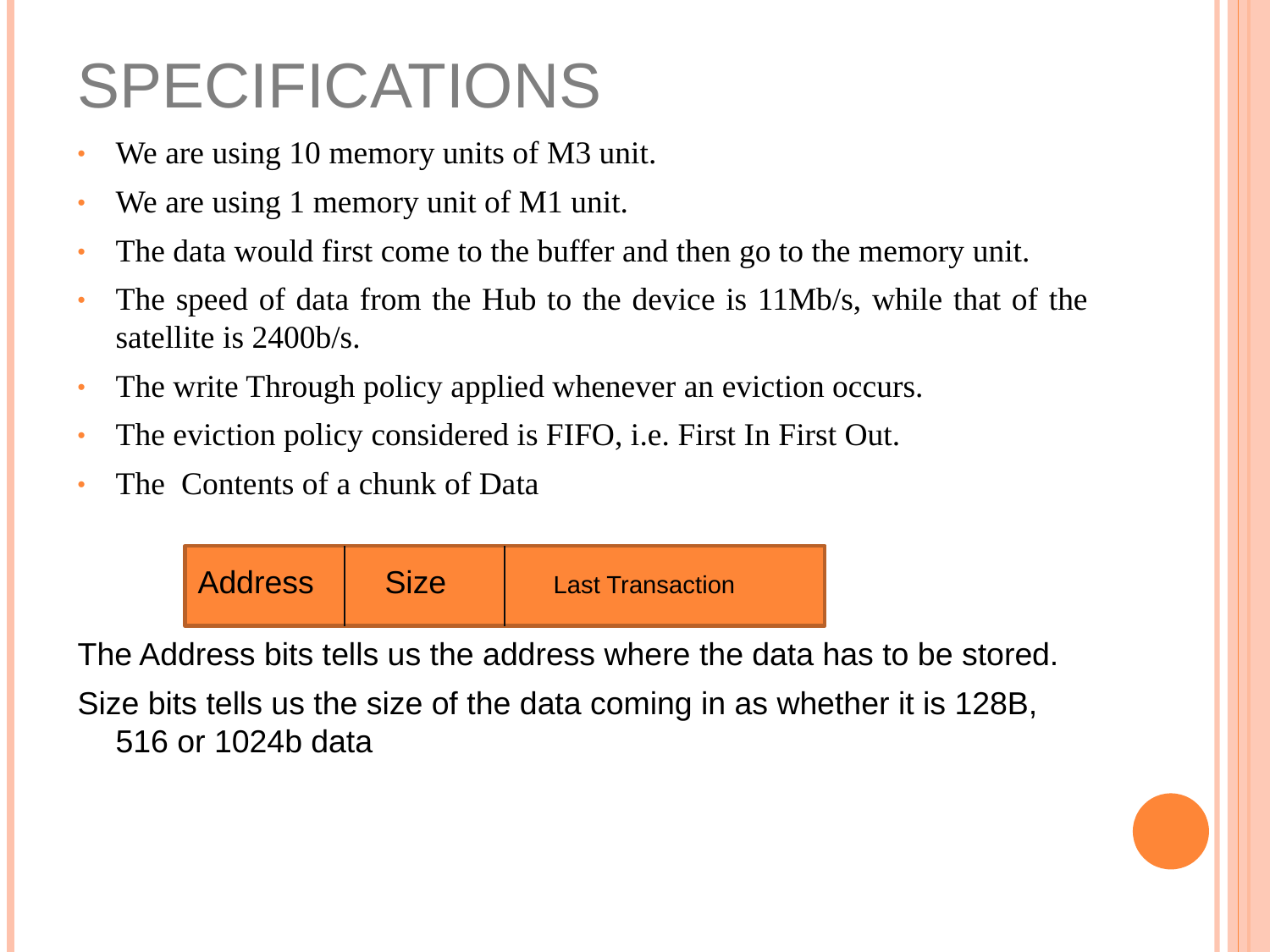

# Specifications
We are using 10 memory units of M3 unit.
We are using 1 memory unit of M1 unit.
The data would first come to the buffer and then go to the memory unit.
The speed of data from the Hub to the device is 11Mb/s, while that of the satellite is 2400b/s.
The write Through policy applied whenever an eviction occurs.
The eviction policy considered is FIFO, i.e. First In First Out.
The  Contents of a chunk of Data

The Address bits tells us the address where the data has to be stored.
Size bits tells us the size of the data coming in as whether it is 128B, 516 or 1024b data

Address        Size            Last Transaction